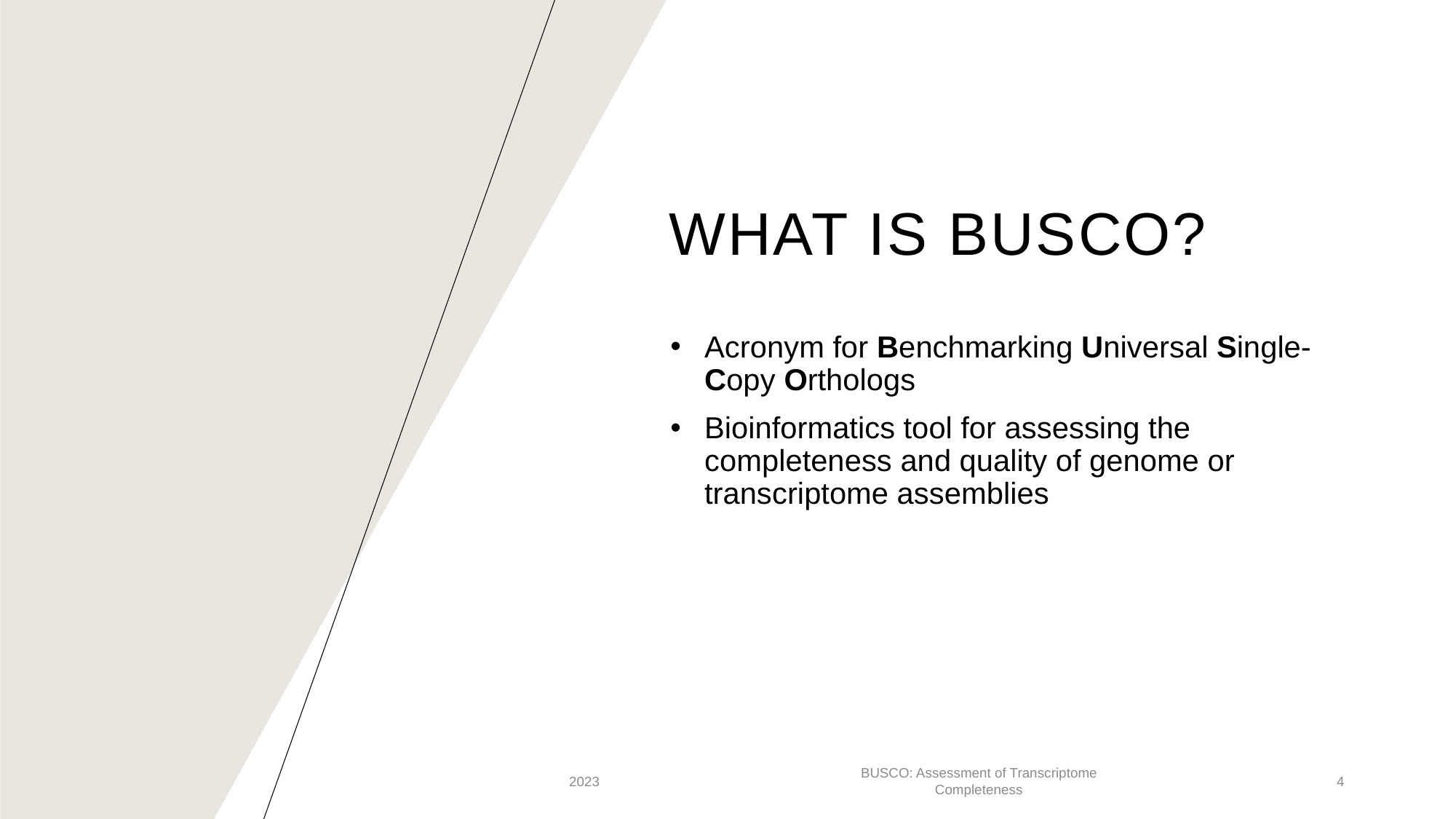

# What is BUSCO?
Acronym for Benchmarking Universal Single-Copy Orthologs
Bioinformatics tool for assessing the completeness and quality of genome or transcriptome assemblies
2023
BUSCO: Assessment of Transcriptome Completeness
4